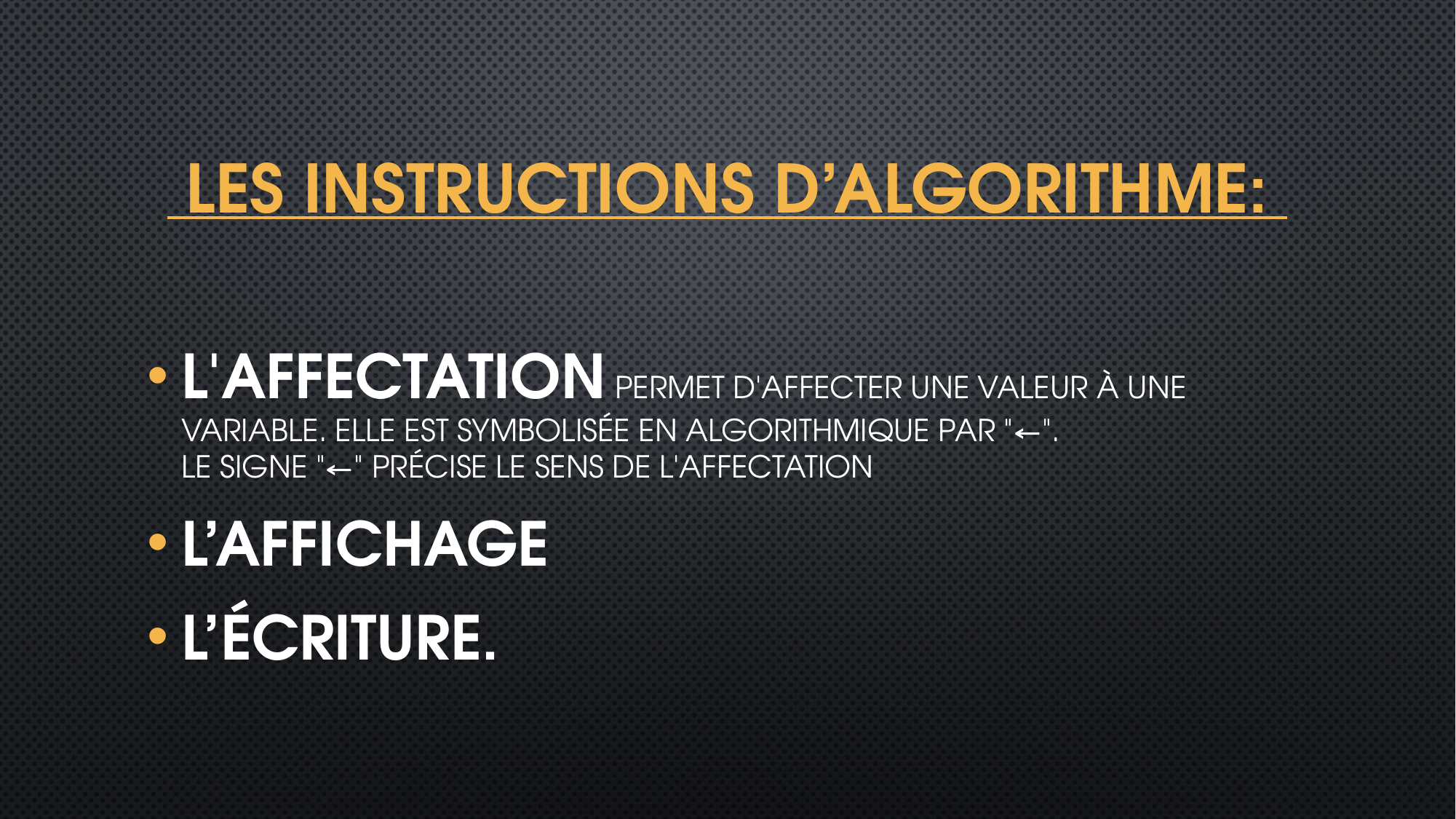

# Les instructions d’algorithme:
L'affectation permet d'affecter une valeur à une variable. Elle est symbolisée en algorithmique par "←".
Le signe "←" précise le sens de l'affectation
L’affichage
L’écriture.